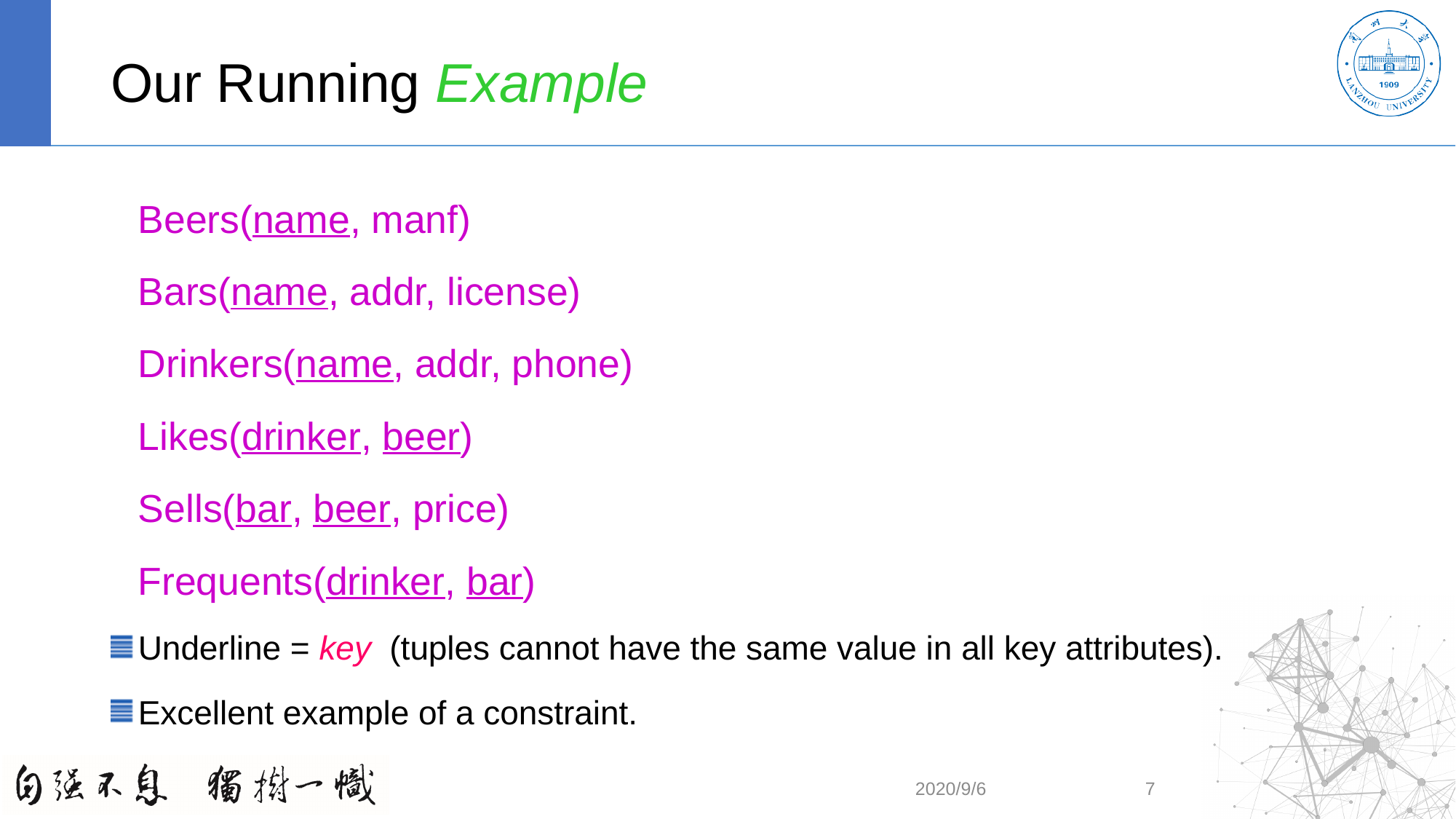

# Our Running Example
		Beers(name, manf)
		Bars(name, addr, license)
		Drinkers(name, addr, phone)
		Likes(drinker, beer)
		Sells(bar, beer, price)
		Frequents(drinker, bar)
Underline = key  (tuples cannot have the same value in all key attributes).
Excellent example of a constraint.

2020/9/6
7